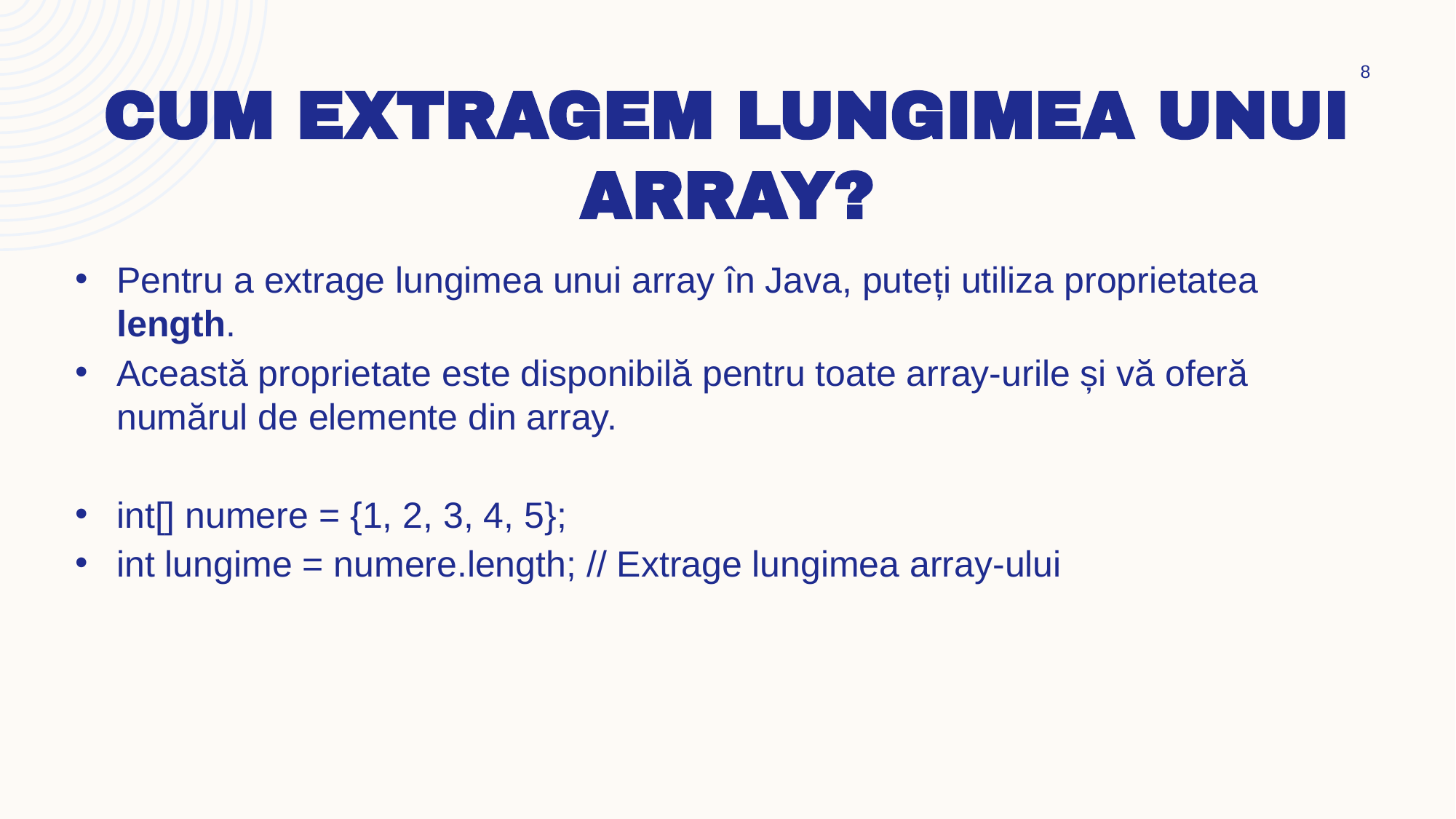

8
# Cum extragem lungimea unui array?
Pentru a extrage lungimea unui array în Java, puteți utiliza proprietatea length.
Această proprietate este disponibilă pentru toate array-urile și vă oferă numărul de elemente din array.

int[] numere = {1, 2, 3, 4, 5};
int lungime = numere.length; // Extrage lungimea array-ului